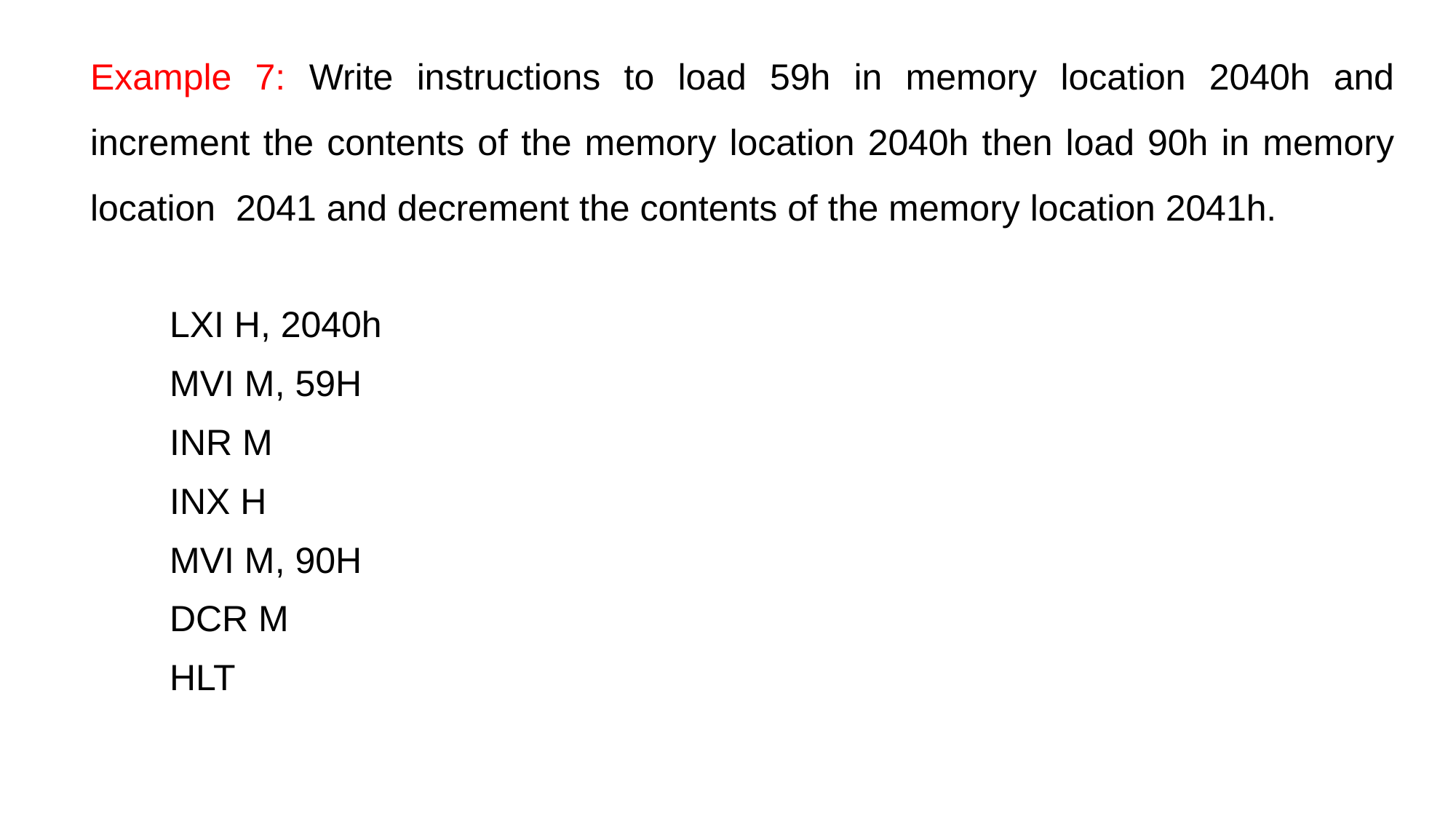

Example 7: Write instructions to load 59h in memory location 2040h and increment the contents of the memory location 2040h then load 90h in memory location  2041 and decrement the contents of the memory location 2041h.
LXI H, 2040h
MVI M, 59H
INR M
INX H
MVI M, 90H
DCR M
HLT